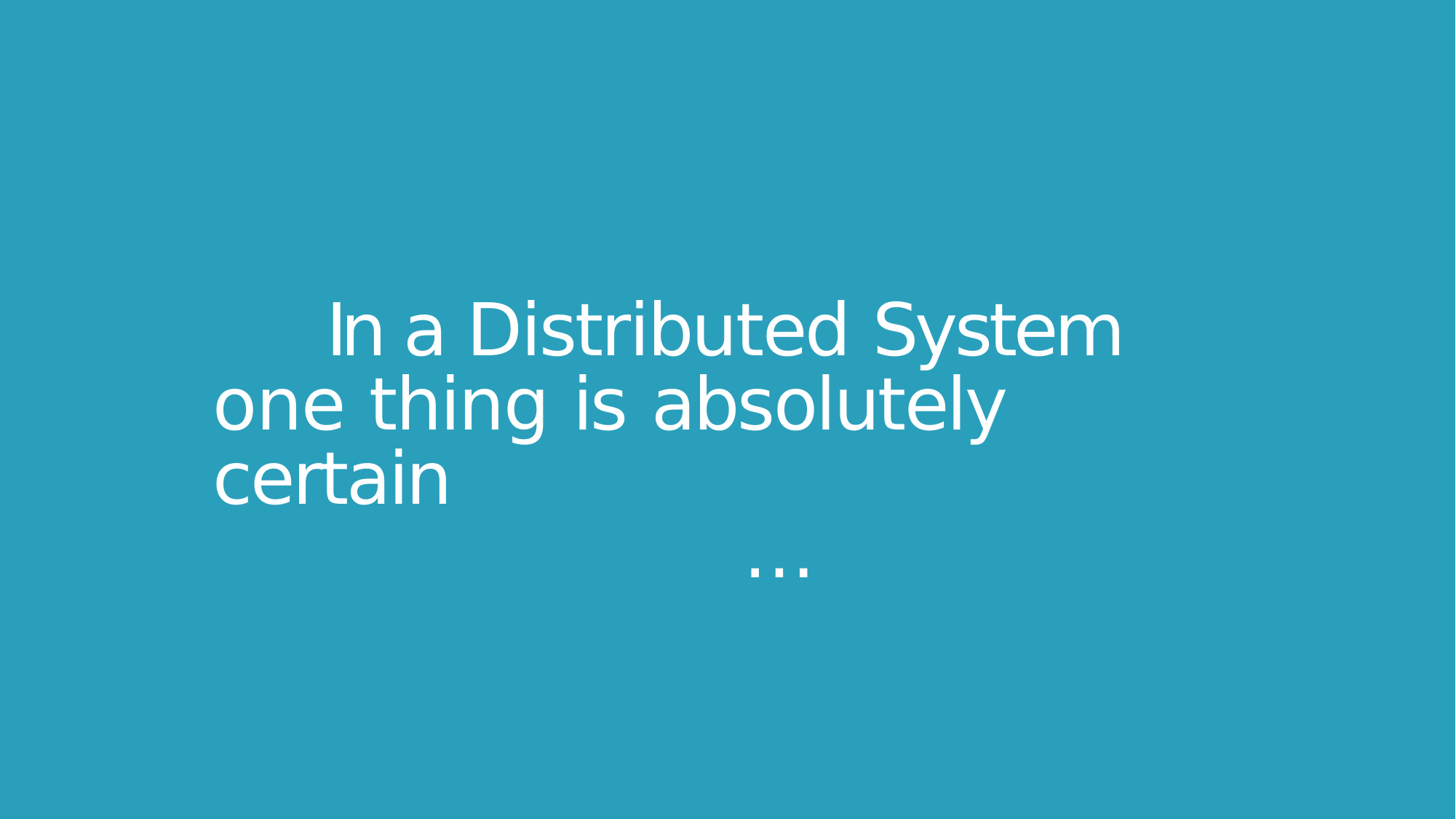

# In a Distributed System  one thing is absolutely certain
…